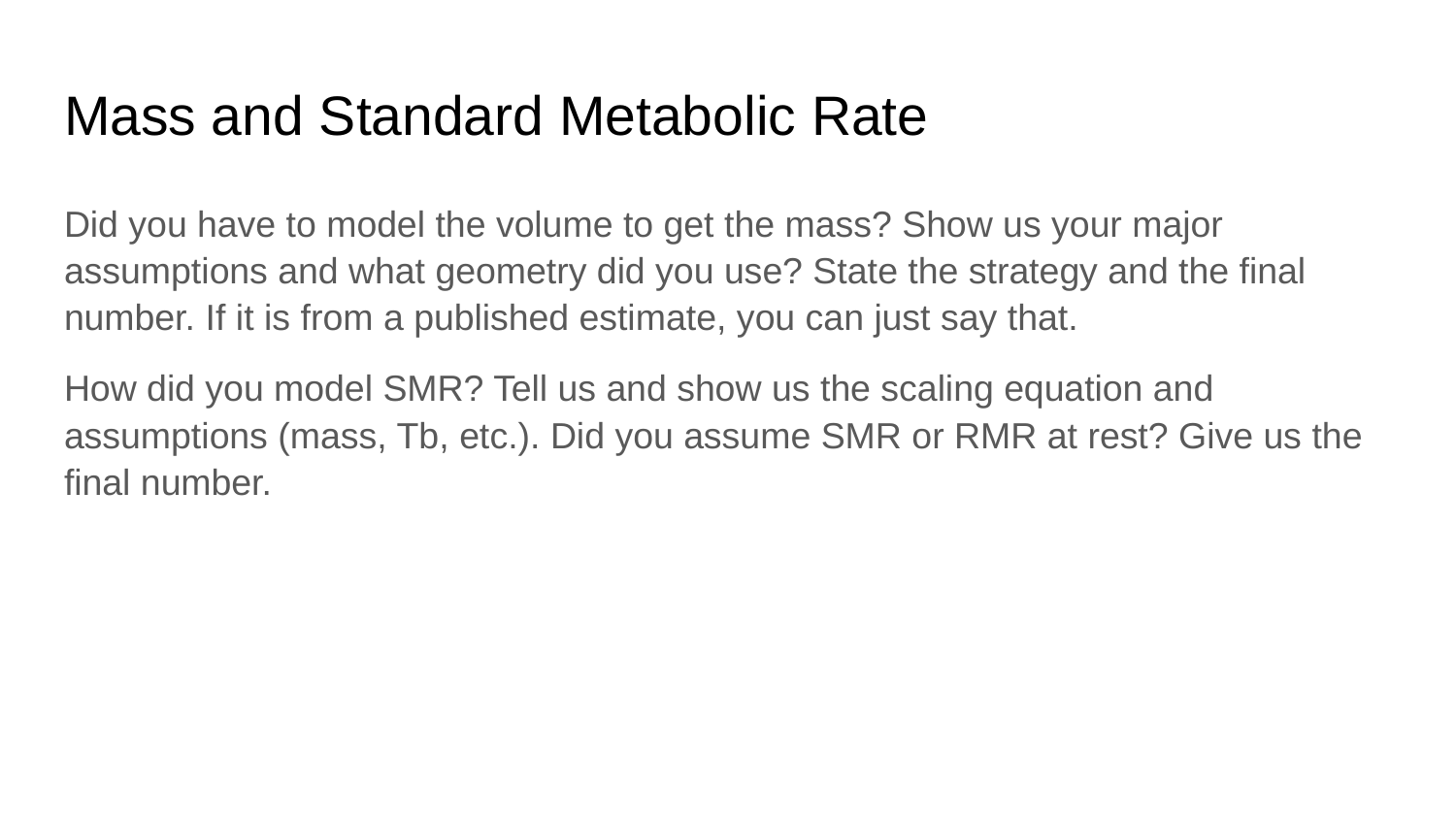

# Mass and Standard Metabolic Rate
Did you have to model the volume to get the mass? Show us your major assumptions and what geometry did you use? State the strategy and the final number. If it is from a published estimate, you can just say that.
How did you model SMR? Tell us and show us the scaling equation and assumptions (mass, Tb, etc.). Did you assume SMR or RMR at rest? Give us the final number.